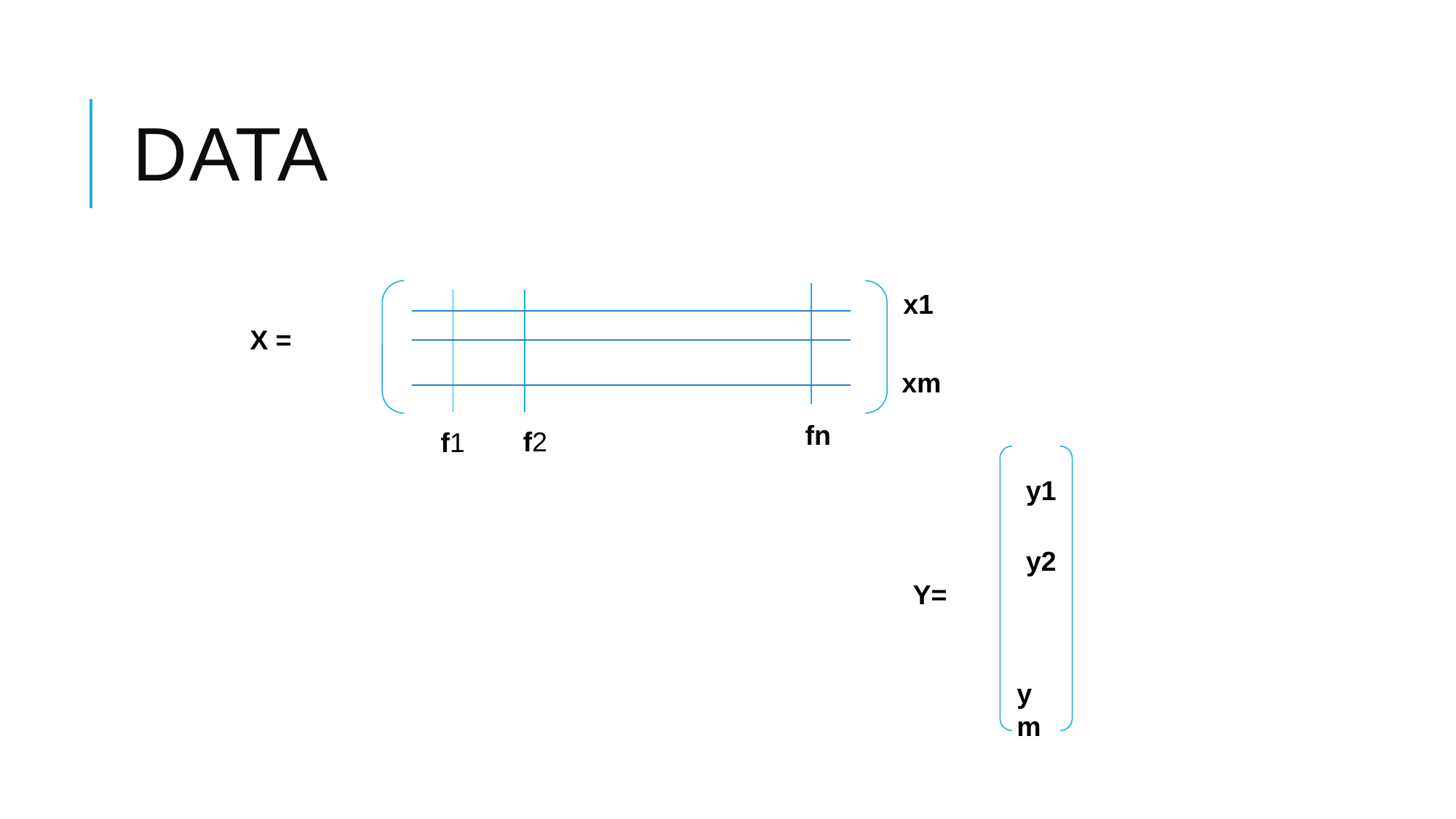

# Data

x1

X =
xm
fn
f2
f1

y1
y2
Y=
ym